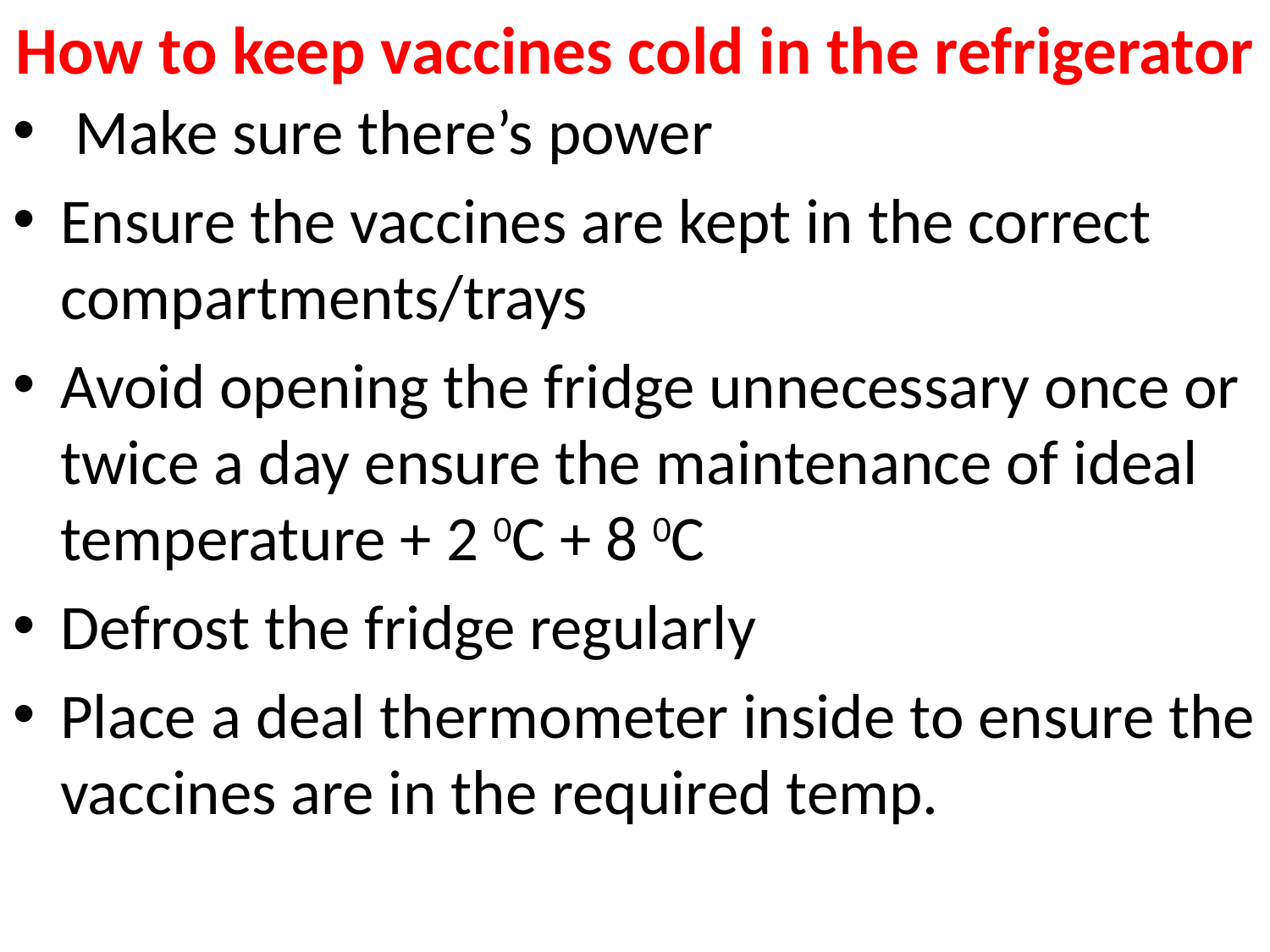

# How to keep vaccines cold in the refrigerator
 Make sure there’s power
Ensure the vaccines are kept in the correct compartments/trays
Avoid opening the fridge unnecessary once or twice a day ensure the maintenance of ideal temperature + 2 0C + 8 0C
Defrost the fridge regularly
Place a deal thermometer inside to ensure the vaccines are in the required temp.